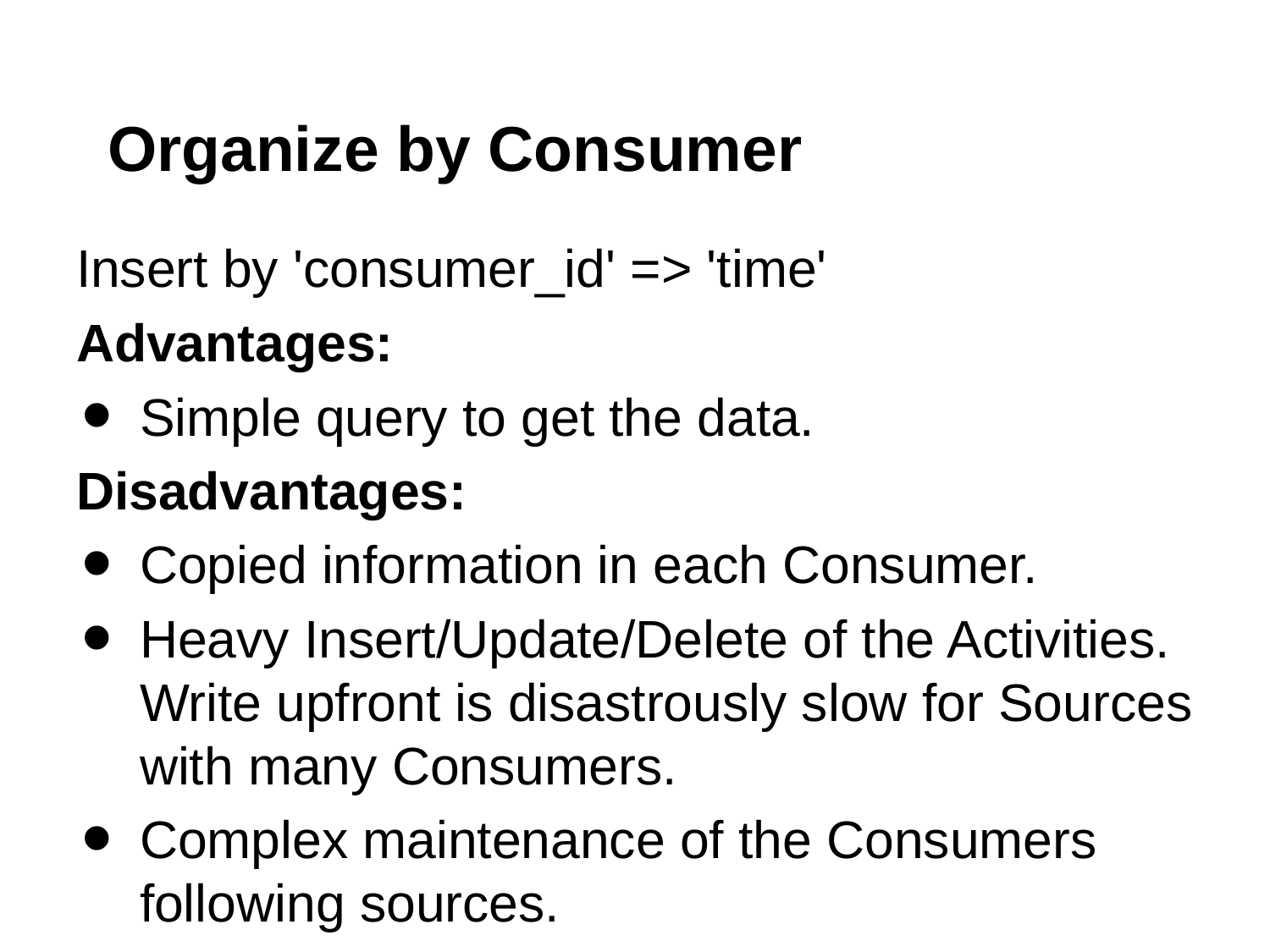

# Organize by Consumer
Insert by 'consumer_id' => 'time'
Advantages:
Simple query to get the data.
Disadvantages:
Copied information in each Consumer.
Heavy Insert/Update/Delete of the Activities. Write upfront is disastrously slow for Sources with many Consumers.
Complex maintenance of the Consumers following sources.